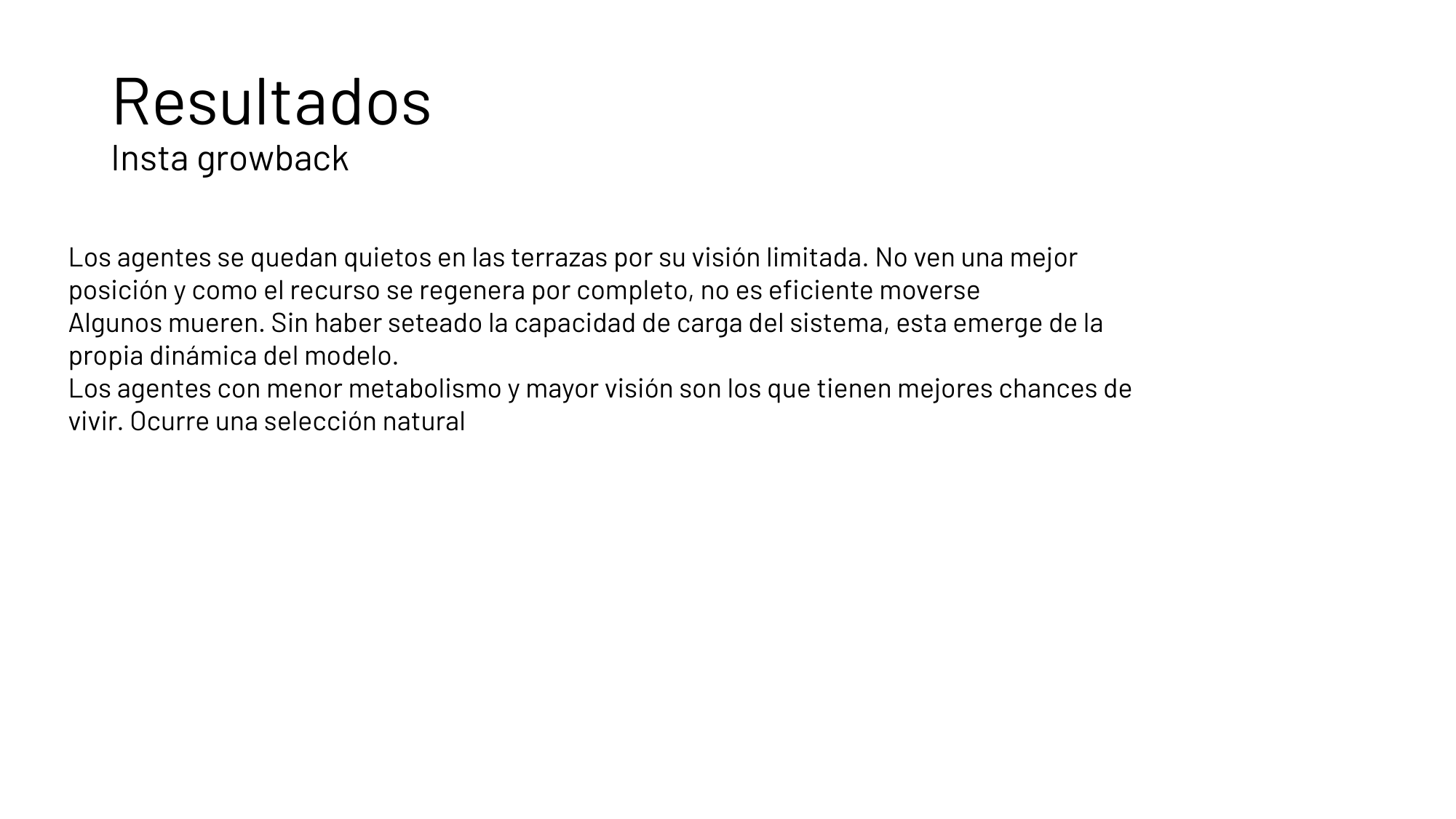

# Resultados Insta growback
Los agentes se quedan quietos en las terrazas por su visión limitada. No ven una mejor posición y como el recurso se regenera por completo, no es eficiente moverse
Algunos mueren. Sin haber seteado la capacidad de carga del sistema, esta emerge de la propia dinámica del modelo.
Los agentes con menor metabolismo y mayor visión son los que tienen mejores chances de vivir. Ocurre una selección natural